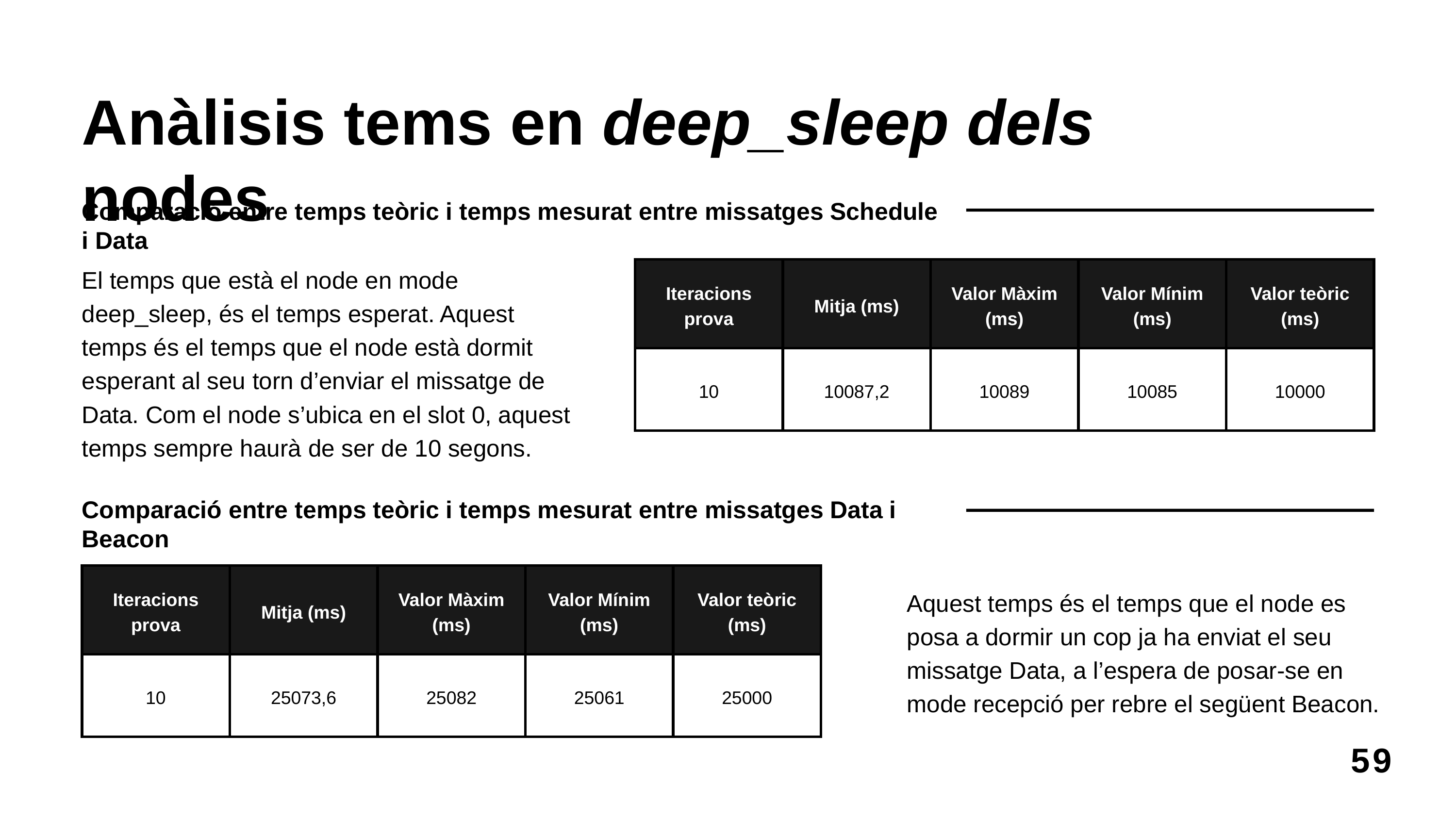

Anàlisis tems en deep_sleep dels nodes
Comparació entre temps teòric i temps mesurat entre missatges Schedule i Data

| Iteracions prova | Mitja (ms) | Valor Màxim (ms) | Valor Mínim (ms) | Valor teòric (ms) |
| --- | --- | --- | --- | --- |
| 10 | 10087,2 | 10089 | 10085 | 10000 |
El temps que està el node en mode deep_sleep, és el temps esperat. Aquest temps és el temps que el node està dormit esperant al seu torn d’enviar el missatge de Data. Com el node s’ubica en el slot 0, aquest temps sempre haurà de ser de 10 segons.
Comparació entre temps teòric i temps mesurat entre missatges Data i Beacon

| Iteracions prova | Mitja (ms) | Valor Màxim (ms) | Valor Mínim (ms) | Valor teòric (ms) |
| --- | --- | --- | --- | --- |
| 10 | 25073,6 | 25082 | 25061 | 25000 |
Aquest temps és el temps que el node es posa a dormir un cop ja ha enviat el seu missatge Data, a l’espera de posar-se en mode recepció per rebre el següent Beacon.
59